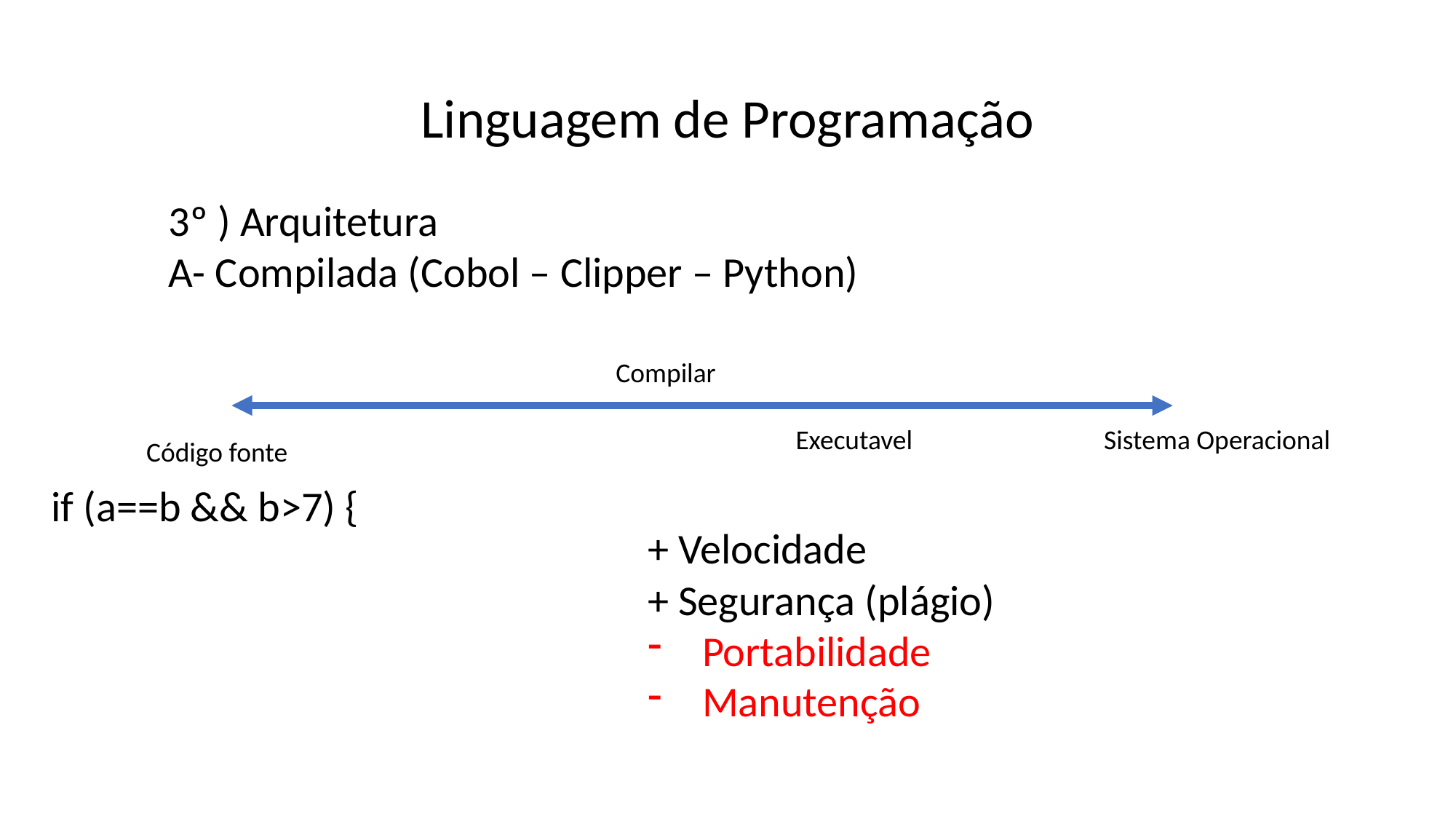

Linguagem de Programação
3º ) Arquitetura
A- Compilada (Cobol – Clipper – Python)

Compilar
Executavel
Sistema Operacional
Código fonte
if (a==b && b>7) {

+ Velocidade
+ Segurança (plágio)
Portabilidade
Manutenção